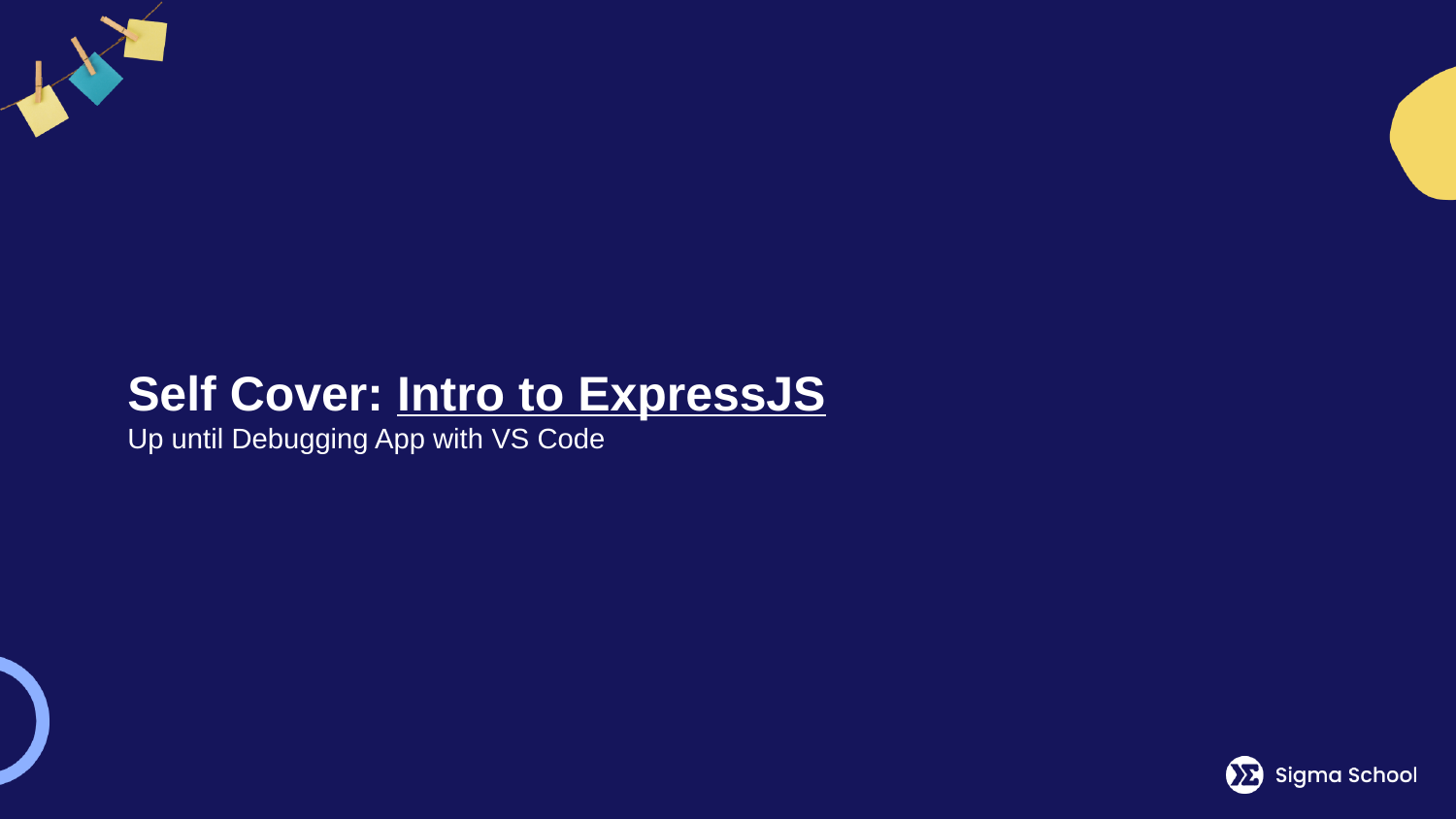

# Self Cover: Intro to ExpressJS Up until Debugging App with VS Code